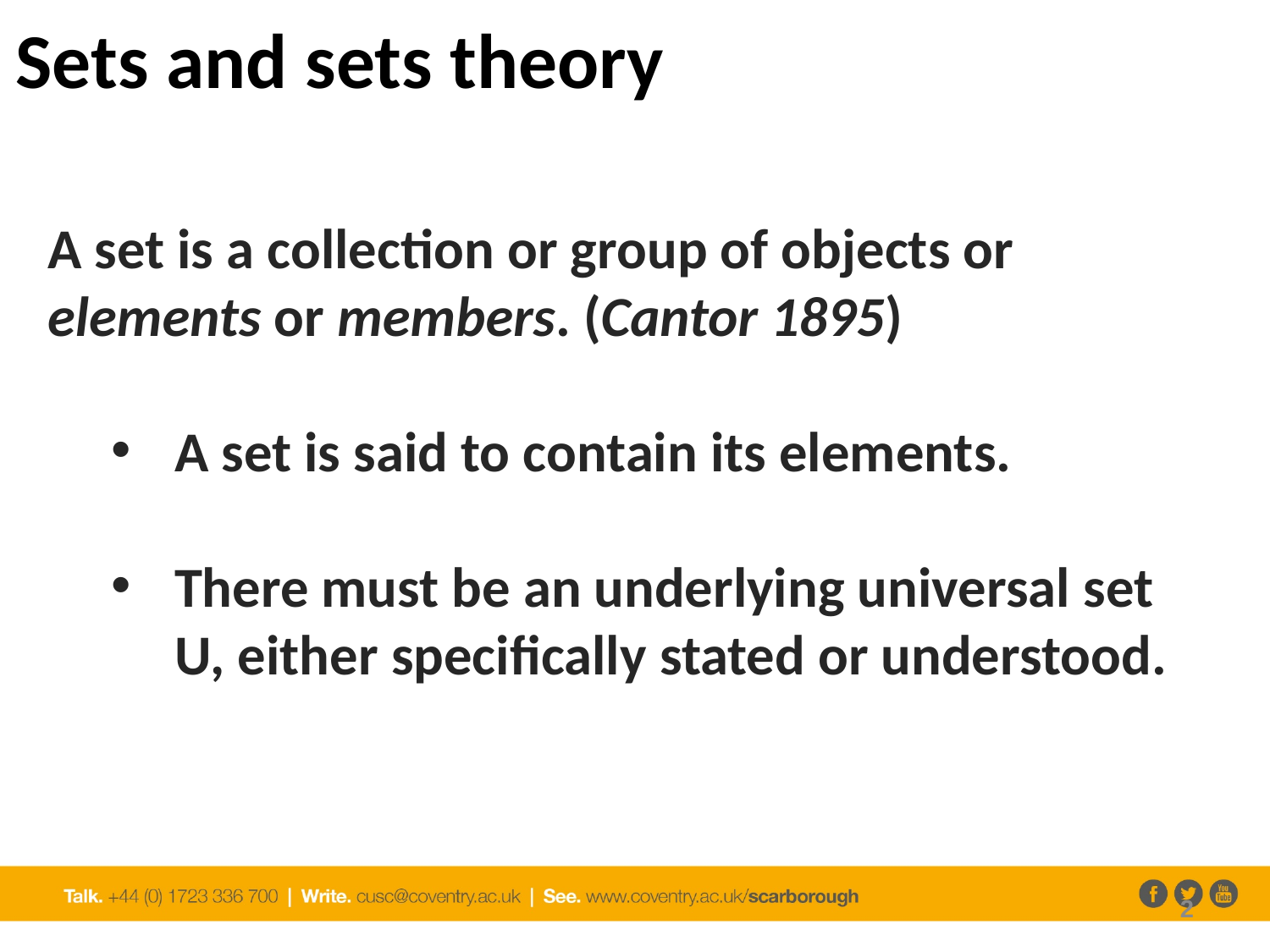

# Sets and sets theory
A set is a collection or group of objects or elements or members. (Cantor 1895)
A set is said to contain its elements.
There must be an underlying universal set U, either specifically stated or understood.

2